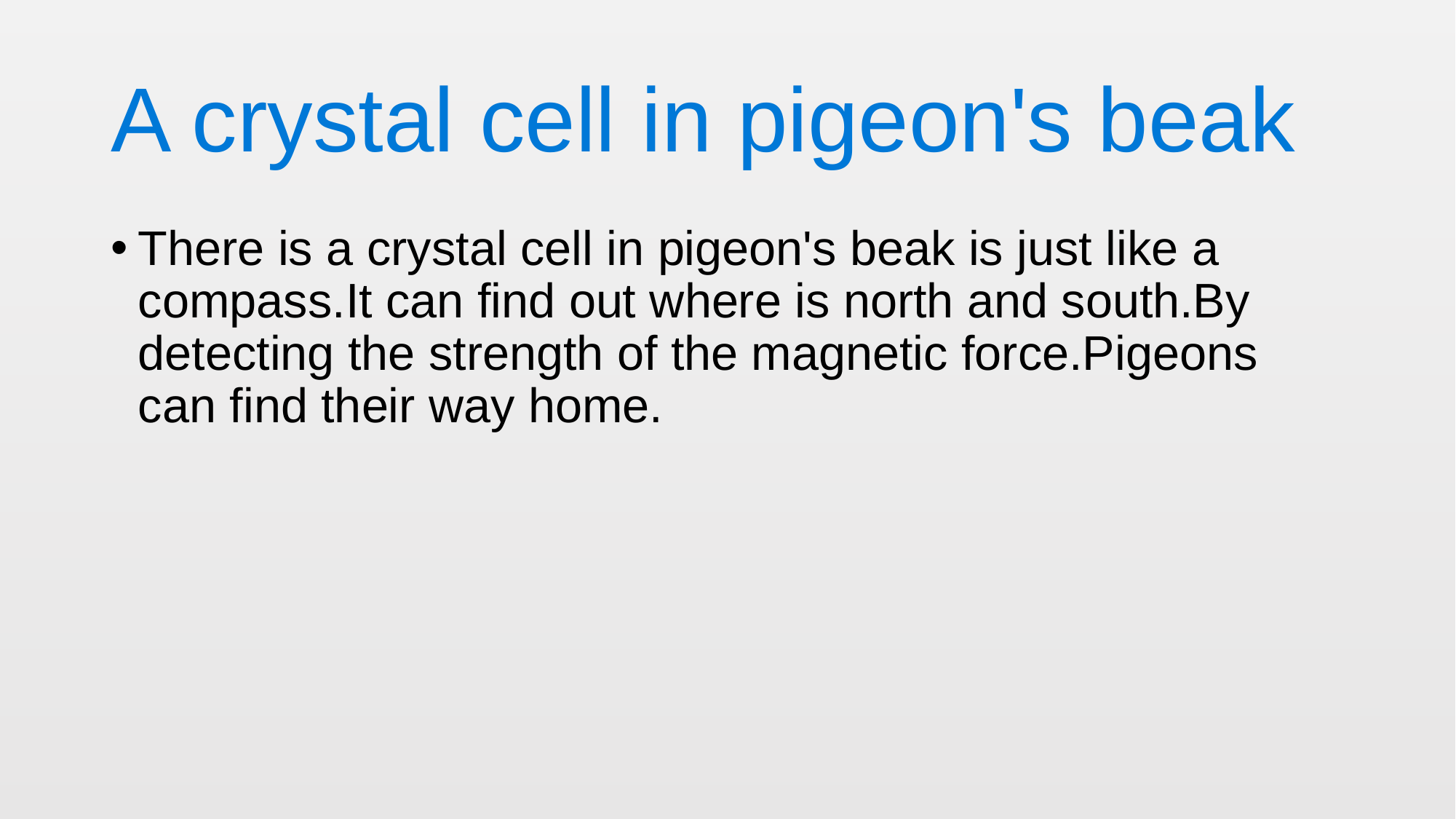

# A crystal cell in pigeon's beak
There is a crystal cell in pigeon's beak is just like a compass.It can find out where is north and south.By detecting the strength of the magnetic force.Pigeons can find their way home.